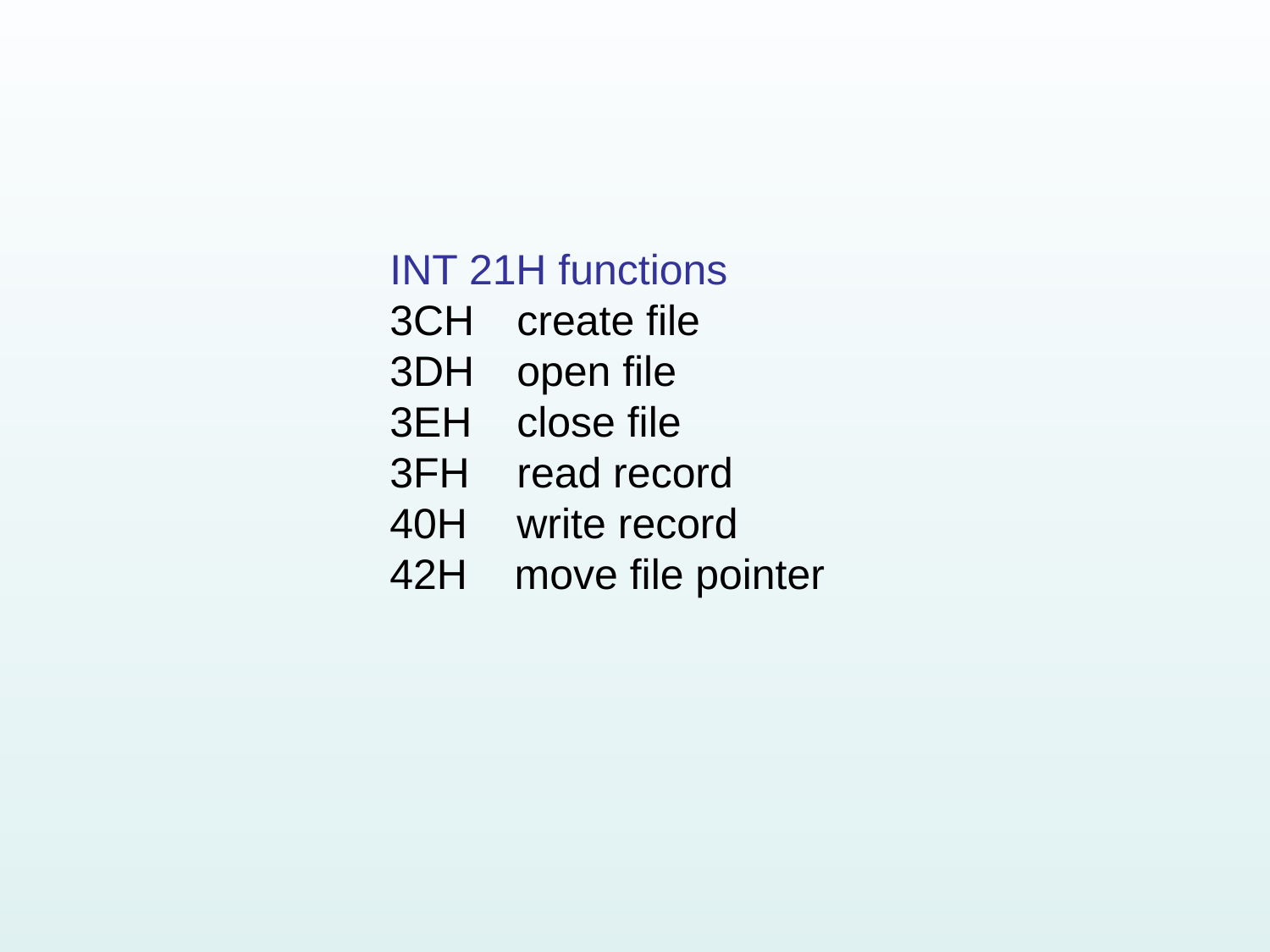

INT 21H functions
3CH	create file
3DH	open file
3EH	close file
3FH	read record
40H	write record
42H    move file pointer